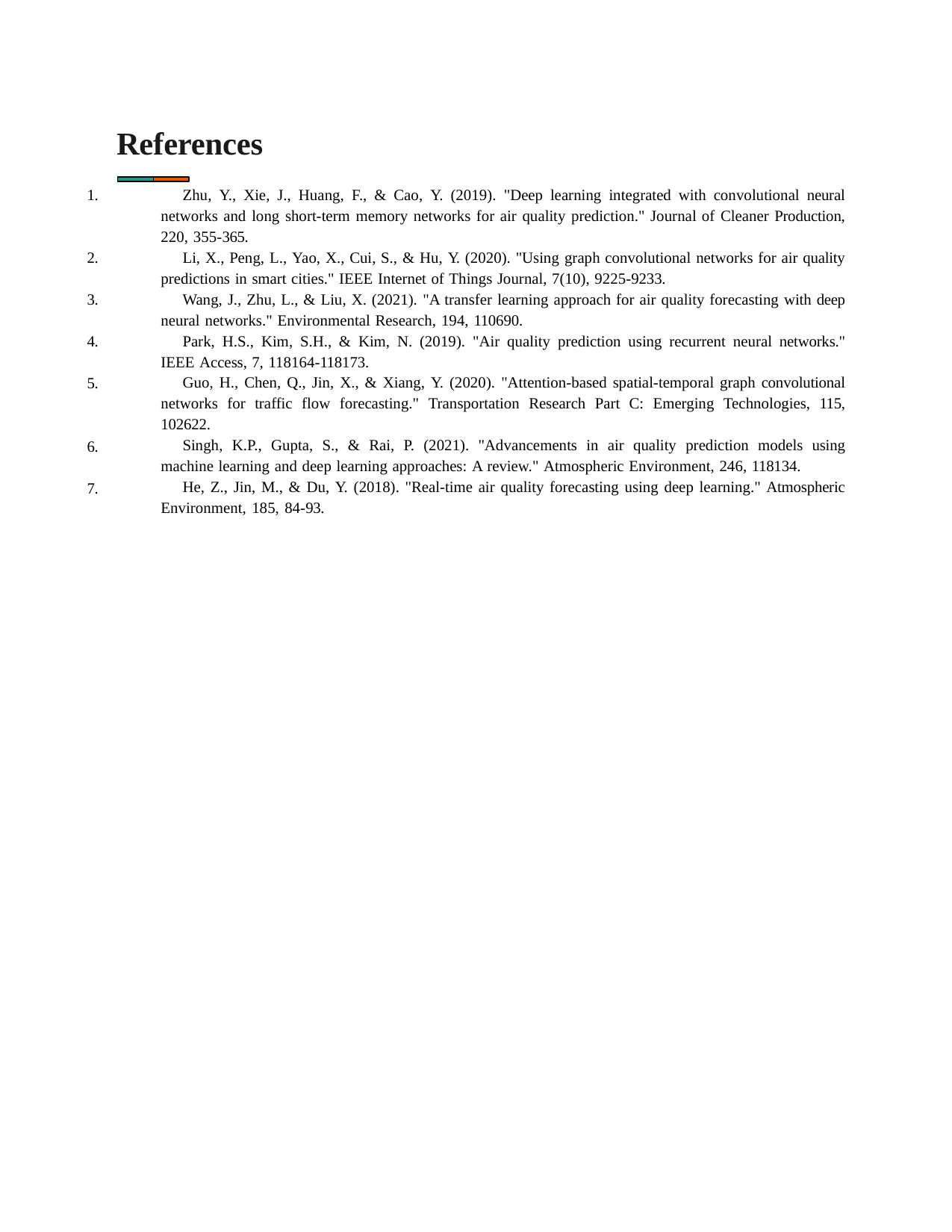

References
Zhu, Y., Xie, J., Huang, F., & Cao, Y. (2019). "Deep learning integrated with convolutional neural networks and long short-term memory networks for air quality prediction." Journal of Cleaner Production, 220, 355-365.
Li, X., Peng, L., Yao, X., Cui, S., & Hu, Y. (2020). "Using graph convolutional networks for air quality predictions in smart cities." IEEE Internet of Things Journal, 7(10), 9225-9233.
Wang, J., Zhu, L., & Liu, X. (2021). "A transfer learning approach for air quality forecasting with deep neural networks." Environmental Research, 194, 110690.
Park, H.S., Kim, S.H., & Kim, N. (2019). "Air quality prediction using recurrent neural networks." IEEE Access, 7, 118164-118173.
Guo, H., Chen, Q., Jin, X., & Xiang, Y. (2020). "Attention-based spatial-temporal graph convolutional networks for traffic flow forecasting." Transportation Research Part C: Emerging Technologies, 115, 102622.
Singh, K.P., Gupta, S., & Rai, P. (2021). "Advancements in air quality prediction models using machine learning and deep learning approaches: A review." Atmospheric Environment, 246, 118134.
He, Z., Jin, M., & Du, Y. (2018). "Real-time air quality forecasting using deep learning." Atmospheric Environment, 185, 84-93.
1.
2.
3.
4.
5.
6.
7.